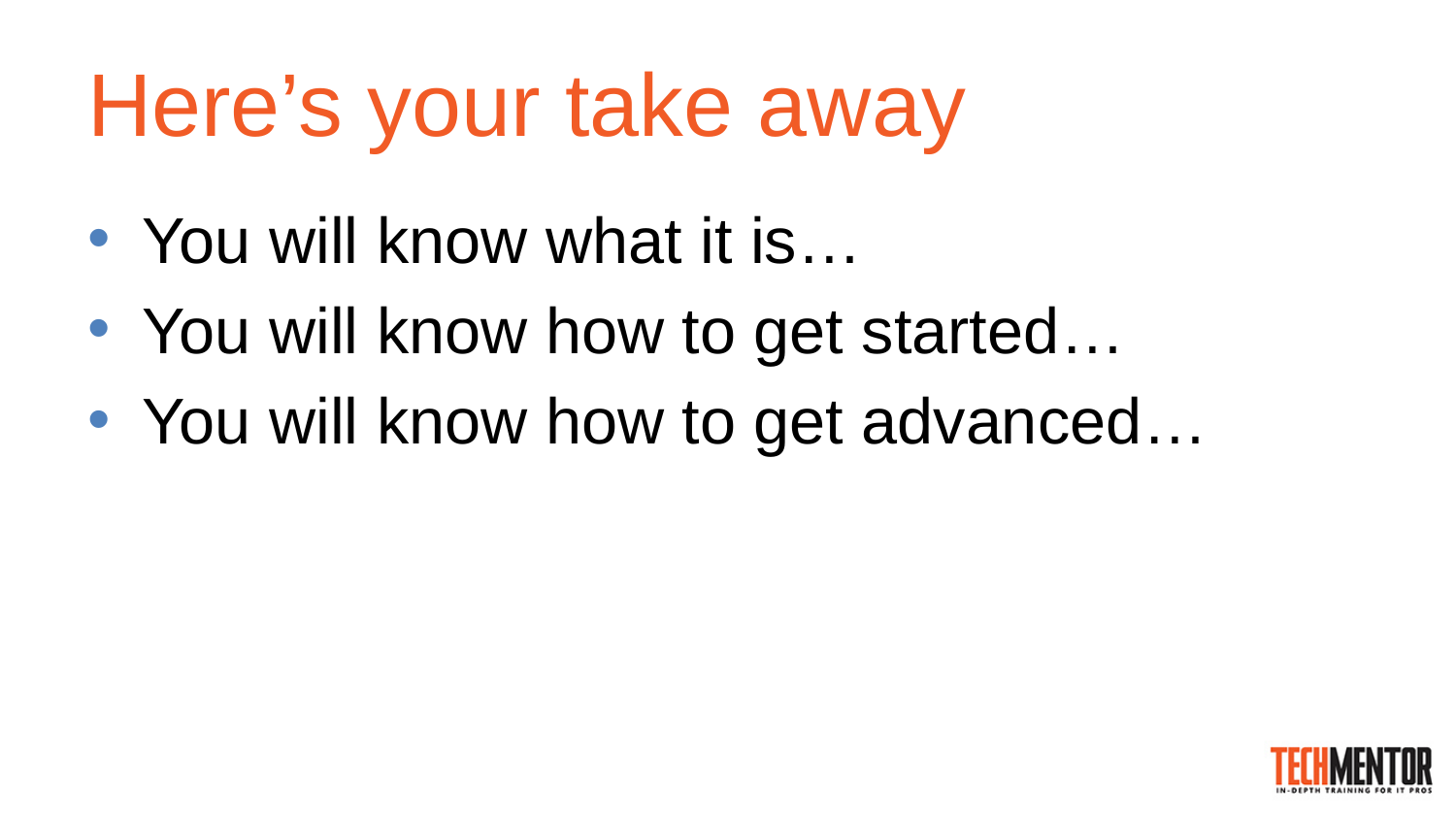

# Here’s your take away
You will know what it is…
You will know how to get started…
You will know how to get advanced…